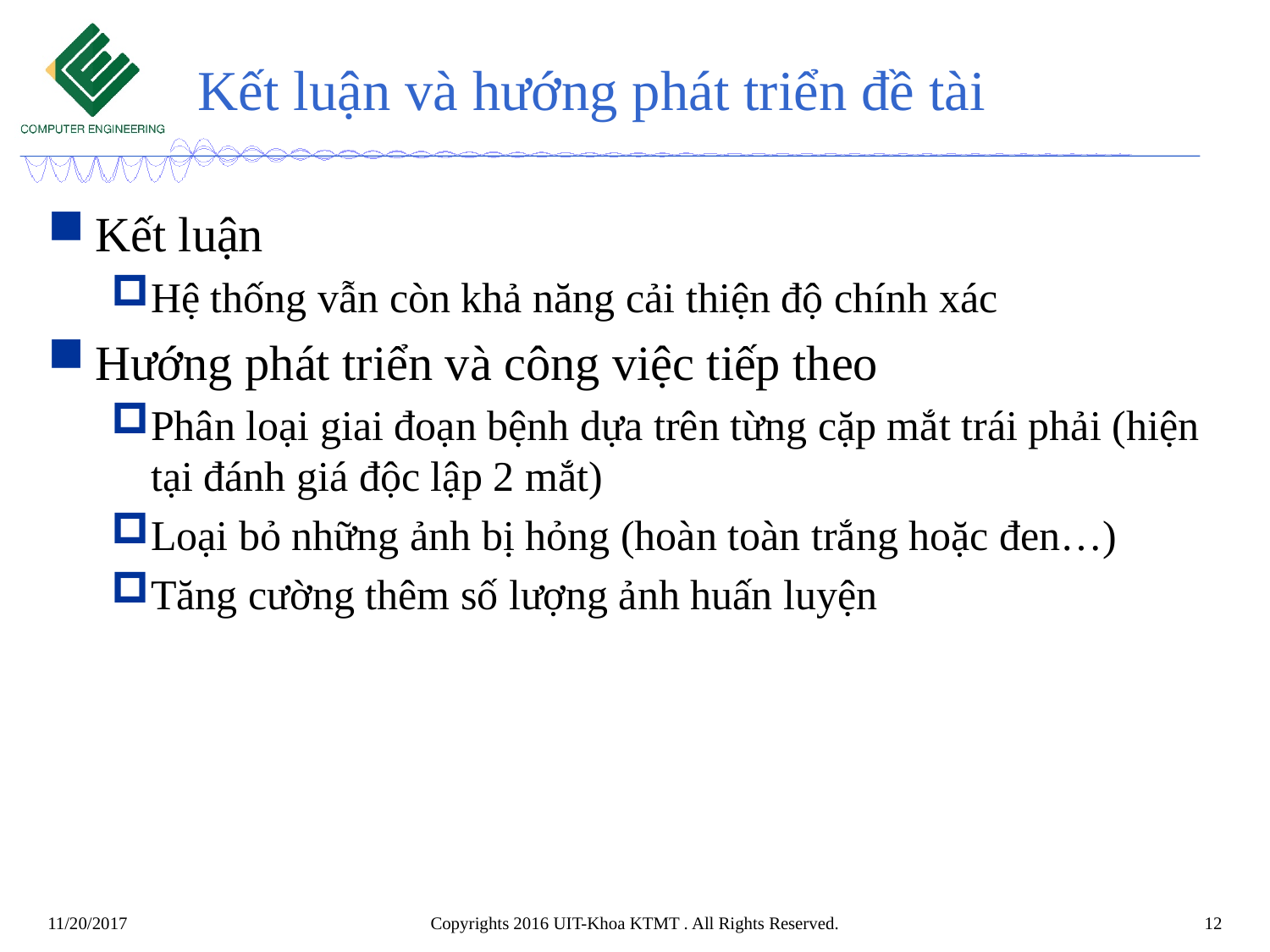

# Kết luận và hướng phát triển đề tài
Kết luận
Hệ thống vẫn còn khả năng cải thiện độ chính xác
Hướng phát triển và công việc tiếp theo
Phân loại giai đoạn bệnh dựa trên từng cặp mắt trái phải (hiện tại đánh giá độc lập 2 mắt)
Loại bỏ những ảnh bị hỏng (hoàn toàn trắng hoặc đen…)
Tăng cường thêm số lượng ảnh huấn luyện

Copyrights 2016 UIT-Khoa KTMT . All Rights Reserved.
12
11/20/2017